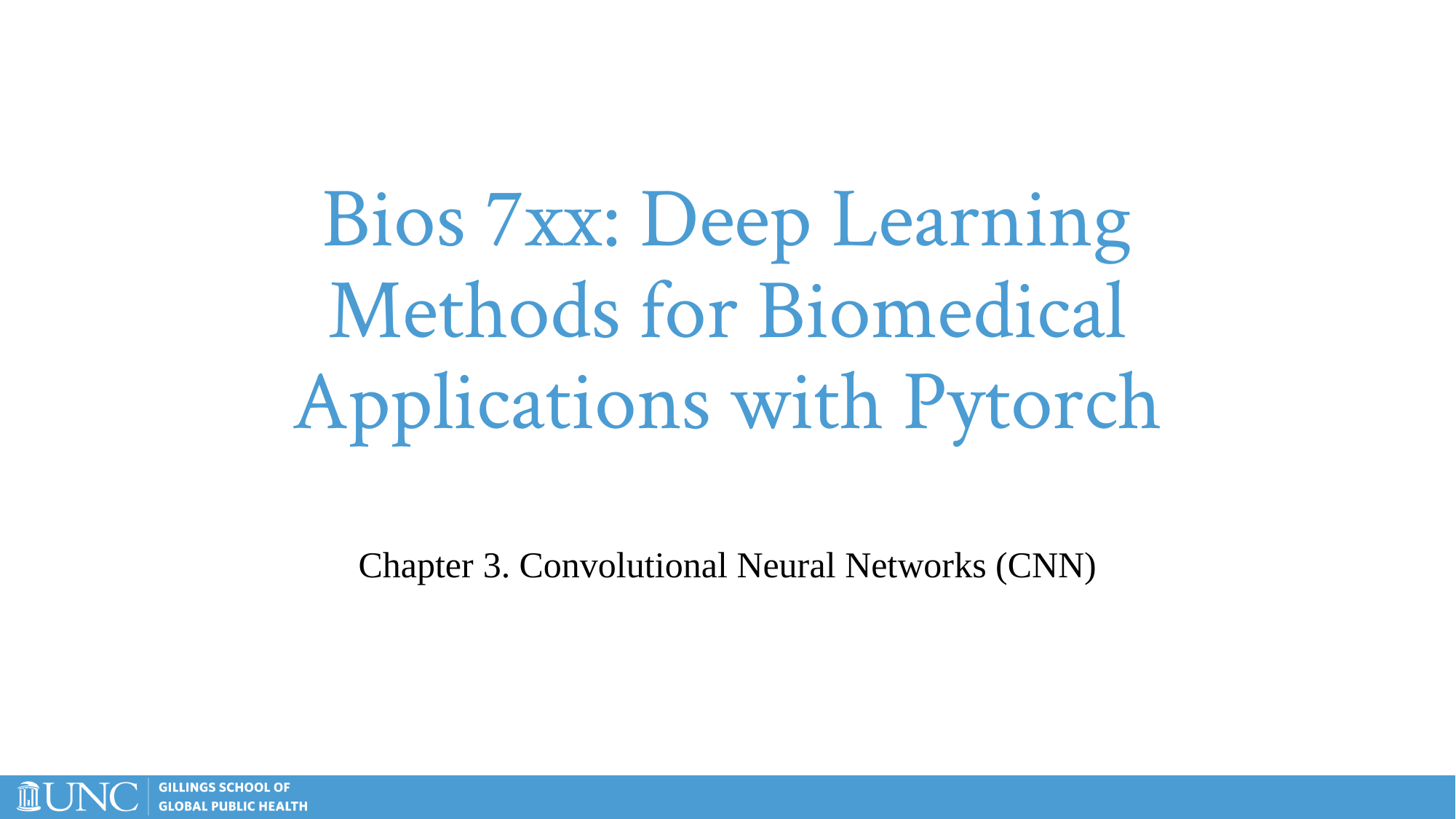

# Bios 7xx: Deep Learning Methods for Biomedical Applications with Pytorch
Chapter 3. Convolutional Neural Networks (CNN)